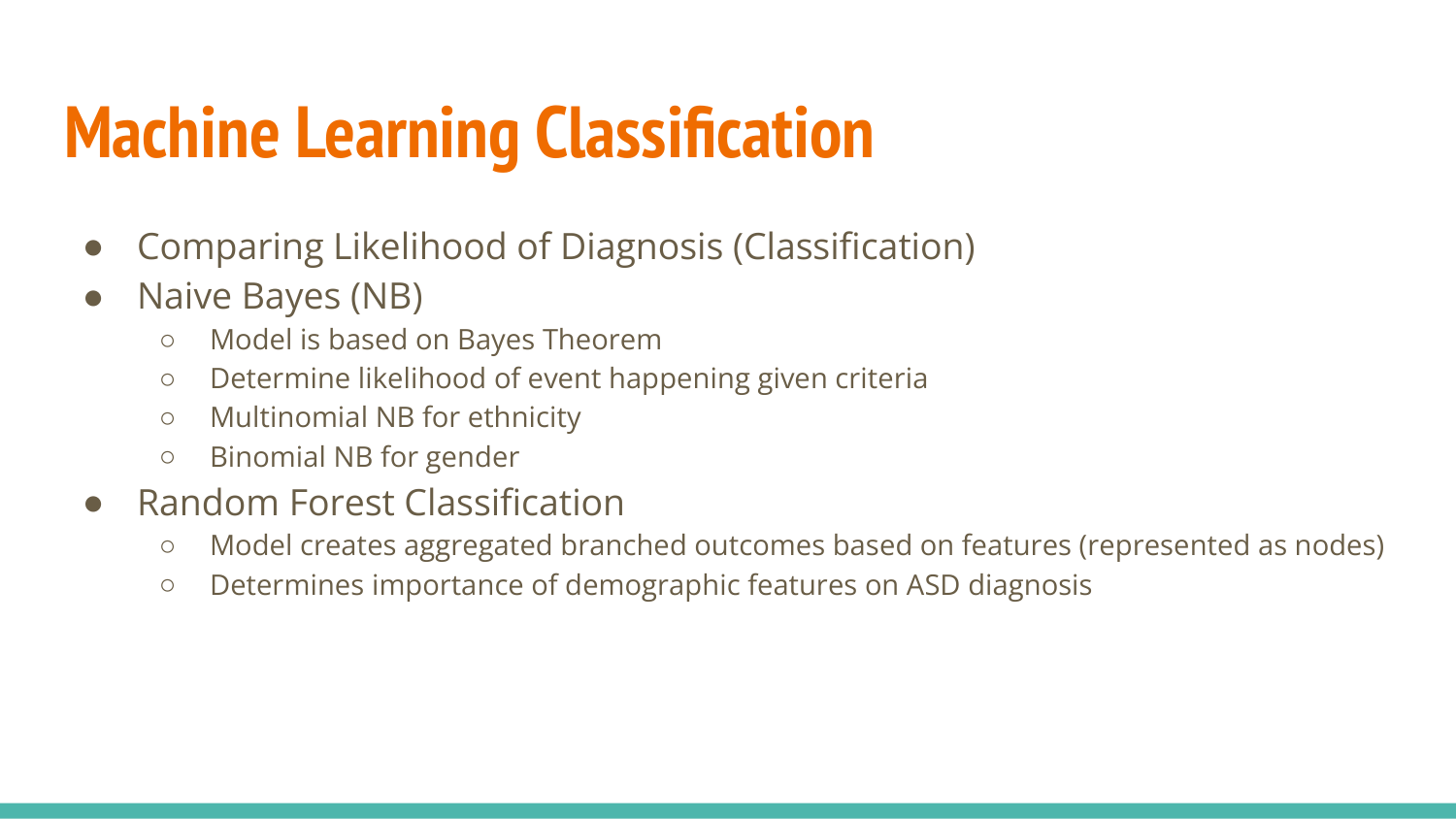

# Machine Learning Classification
Comparing Likelihood of Diagnosis (Classification)
Naive Bayes (NB)
Model is based on Bayes Theorem
Determine likelihood of event happening given criteria
Multinomial NB for ethnicity
Binomial NB for gender
Random Forest Classification
Model creates aggregated branched outcomes based on features (represented as nodes)
Determines importance of demographic features on ASD diagnosis